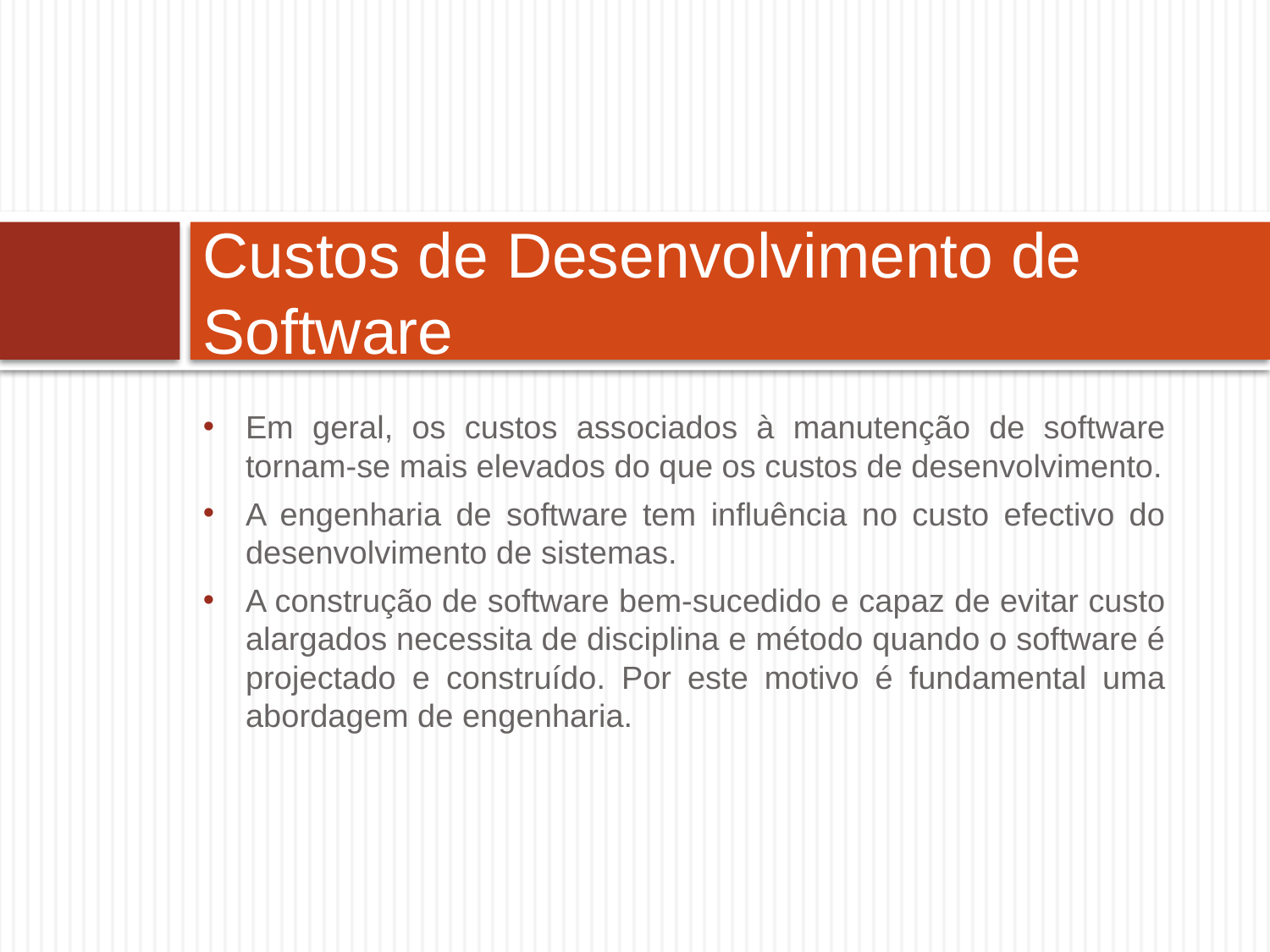

# Custos de Desenvolvimento de Software
Em geral, os custos associados à manutenção de software tornam-se mais elevados do que os custos de desenvolvimento.
A engenharia de software tem influência no custo efectivo do desenvolvimento de sistemas.
A construção de software bem-sucedido e capaz de evitar custo alargados necessita de disciplina e método quando o software é projectado e construído. Por este motivo é fundamental uma abordagem de engenharia.